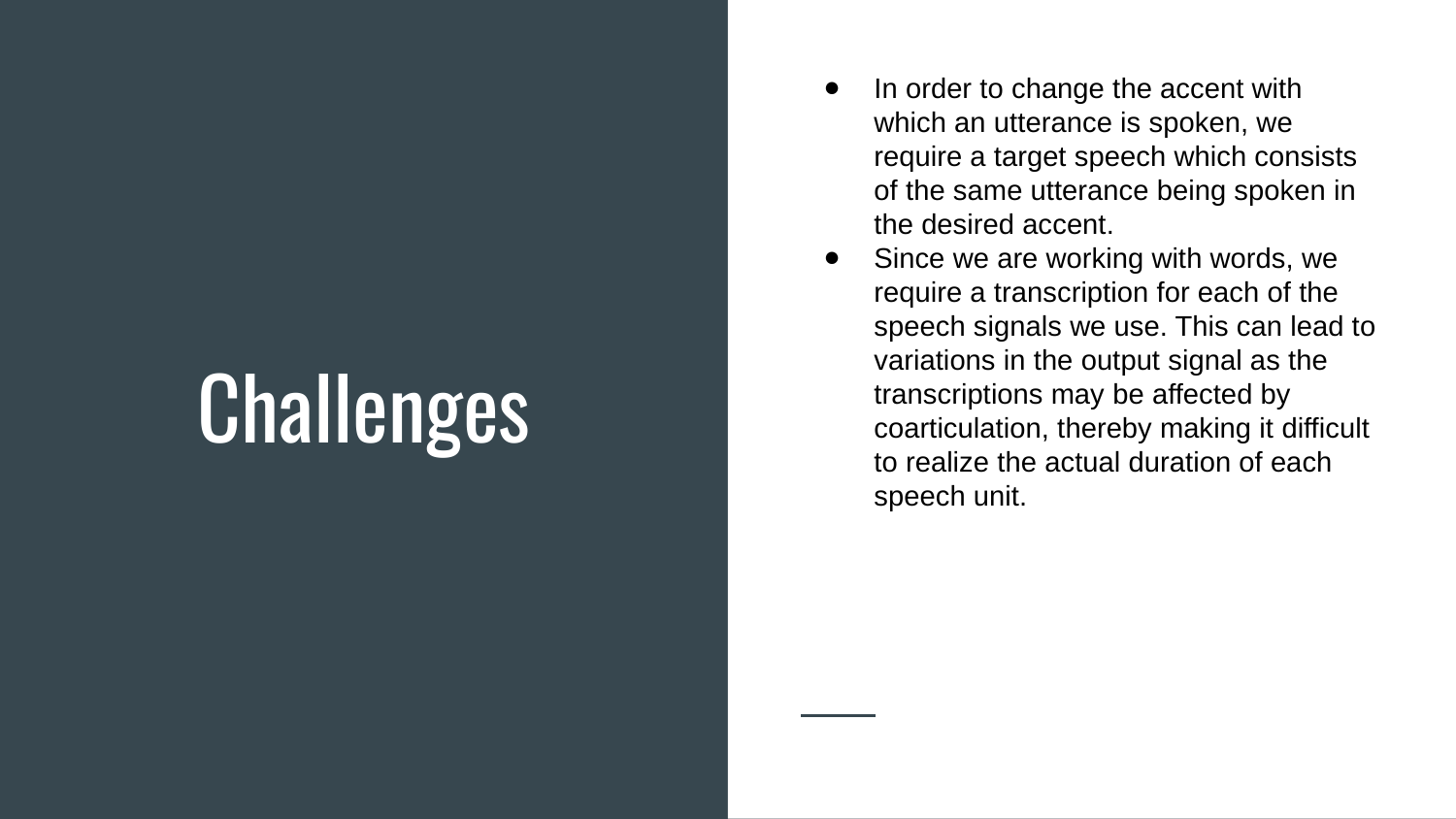

In order to change the accent with which an utterance is spoken, we require a target speech which consists of the same utterance being spoken in the desired accent.
Since we are working with words, we require a transcription for each of the speech signals we use. This can lead to variations in the output signal as the transcriptions may be affected by coarticulation, thereby making it difficult to realize the actual duration of each speech unit.
# Challenges